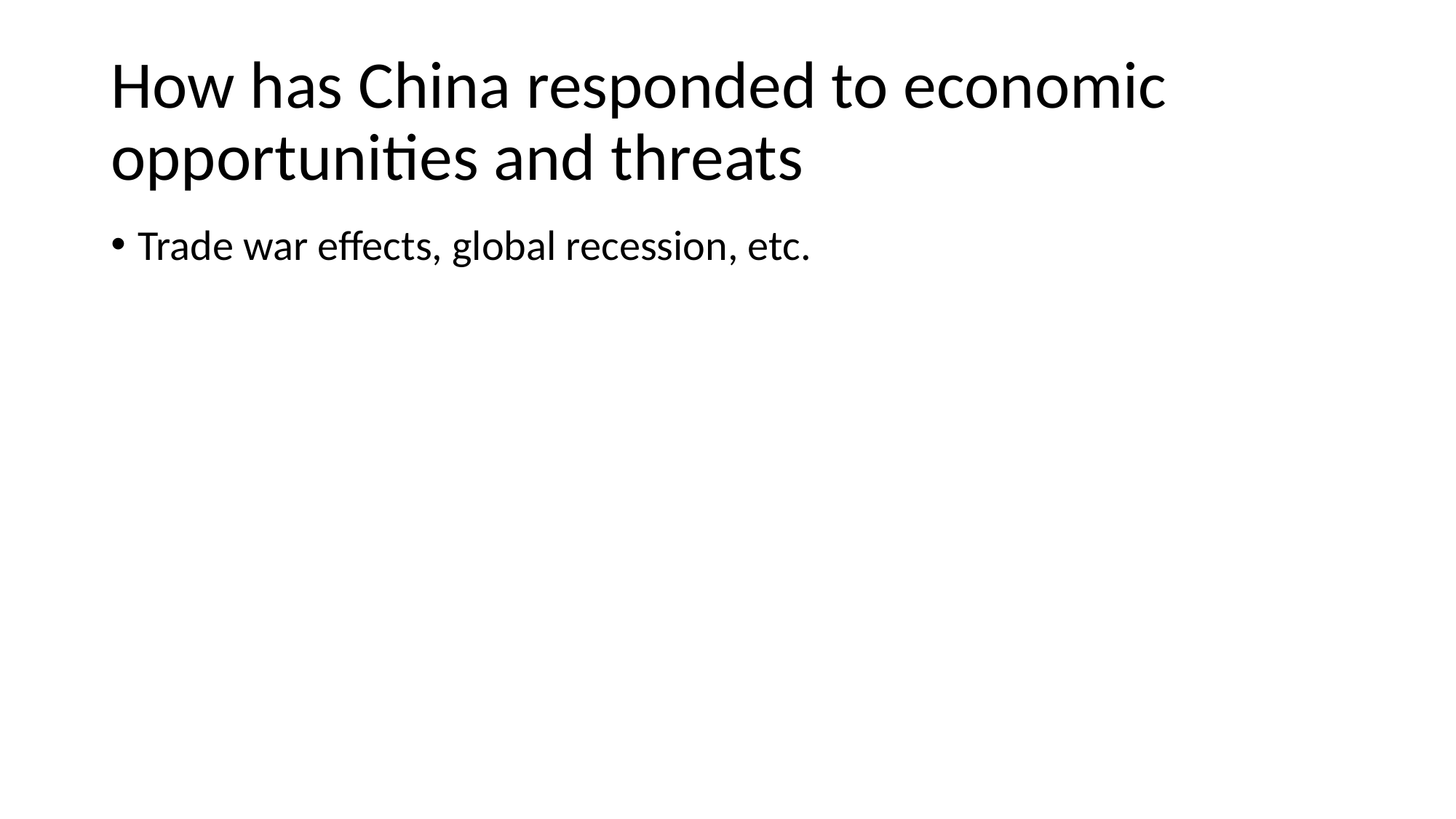

# How has China responded to economic opportunities and threats
Trade war effects, global recession, etc.